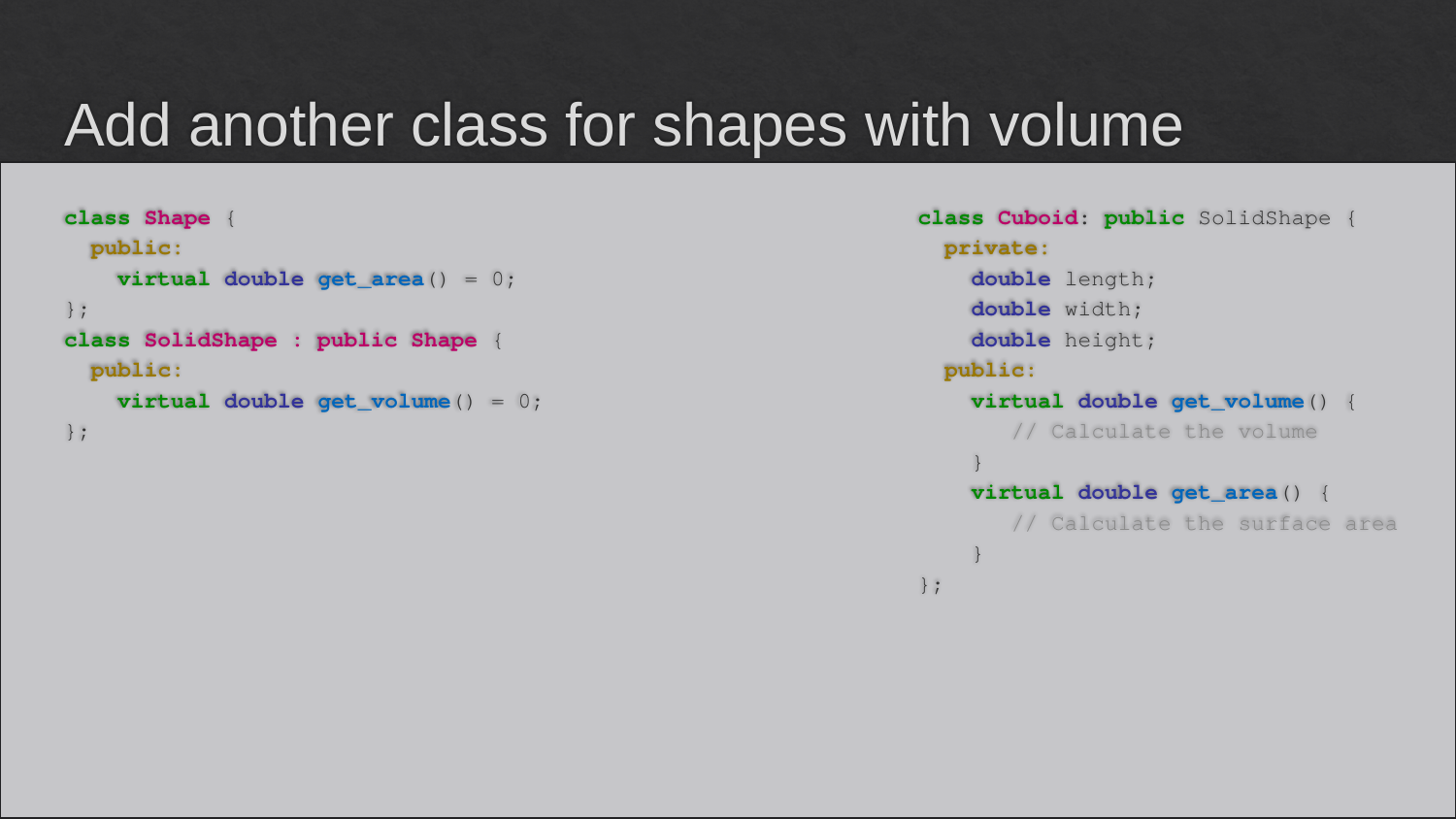

# Add another class for shapes with volume

class Shape {
  public:
    virtual double get_area() = 0;
};
class SolidShape : public Shape {
  public:
    virtual double get_volume() = 0;
};
class Cuboid: public SolidShape {
  private:
    double length;
    double width;
    double height;
  public:
    virtual double get_volume() {
       // Calculate the volume
    }
    virtual double get_area() {
       // Calculate the surface area
    }
};